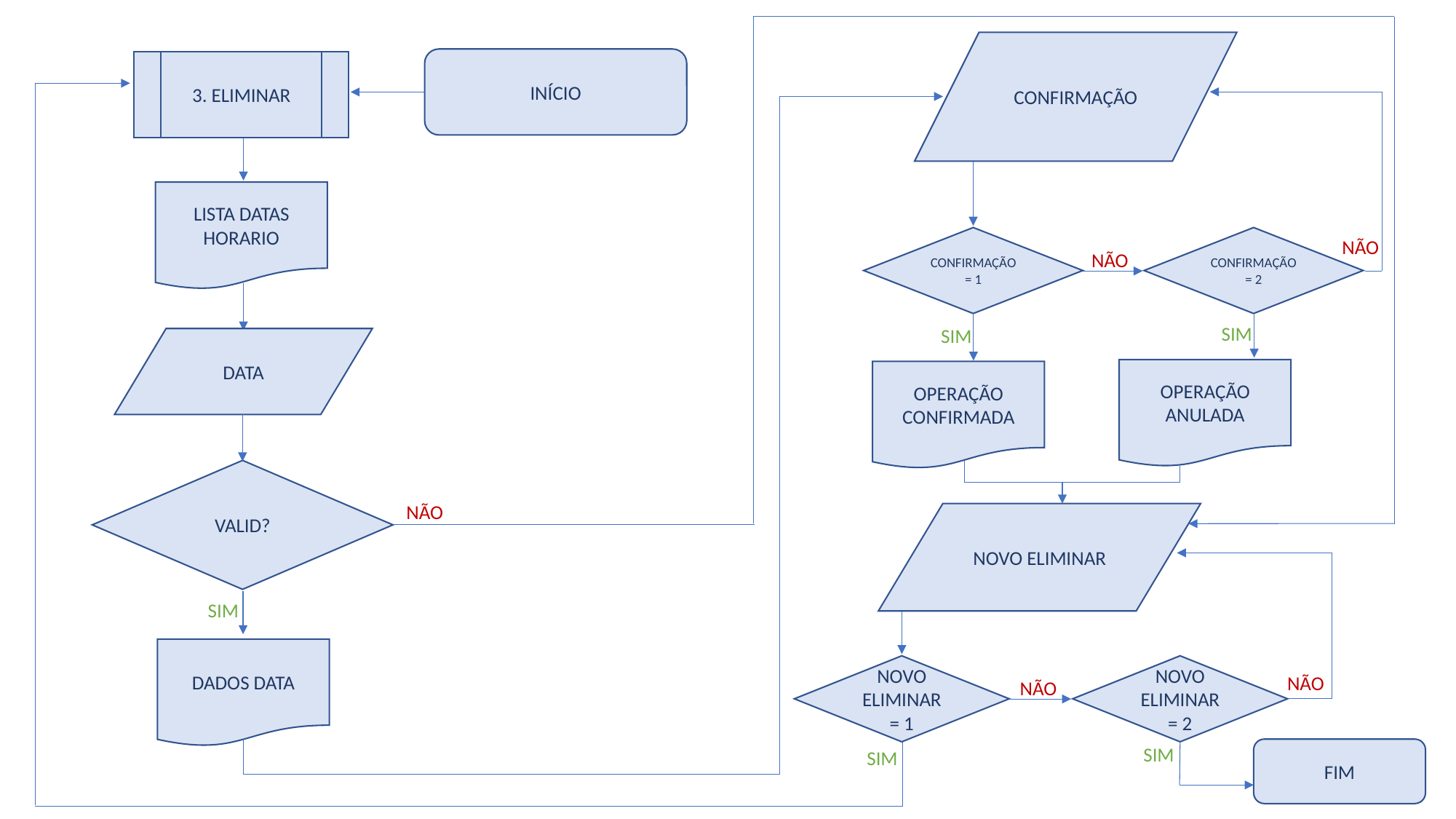

CONFIRMAÇÃO
INÍCIO
3. ELIMINAR
LISTA DATAS HORARIO
CONFIRMAÇÃO
= 1
CONFIRMAÇÃO
= 2
NÃO
NÃO
SIM
SIM
DATA
OPERAÇÃO ANULADA
OPERAÇÃO CONFIRMADA
VALID?
NÃO
NOVO ELIMINAR
SIM
DADOS DATA
NOVO ELIMINAR
= 1
NOVO ELIMINAR
= 2
NÃO
NÃO
SIM
FIM
SIM